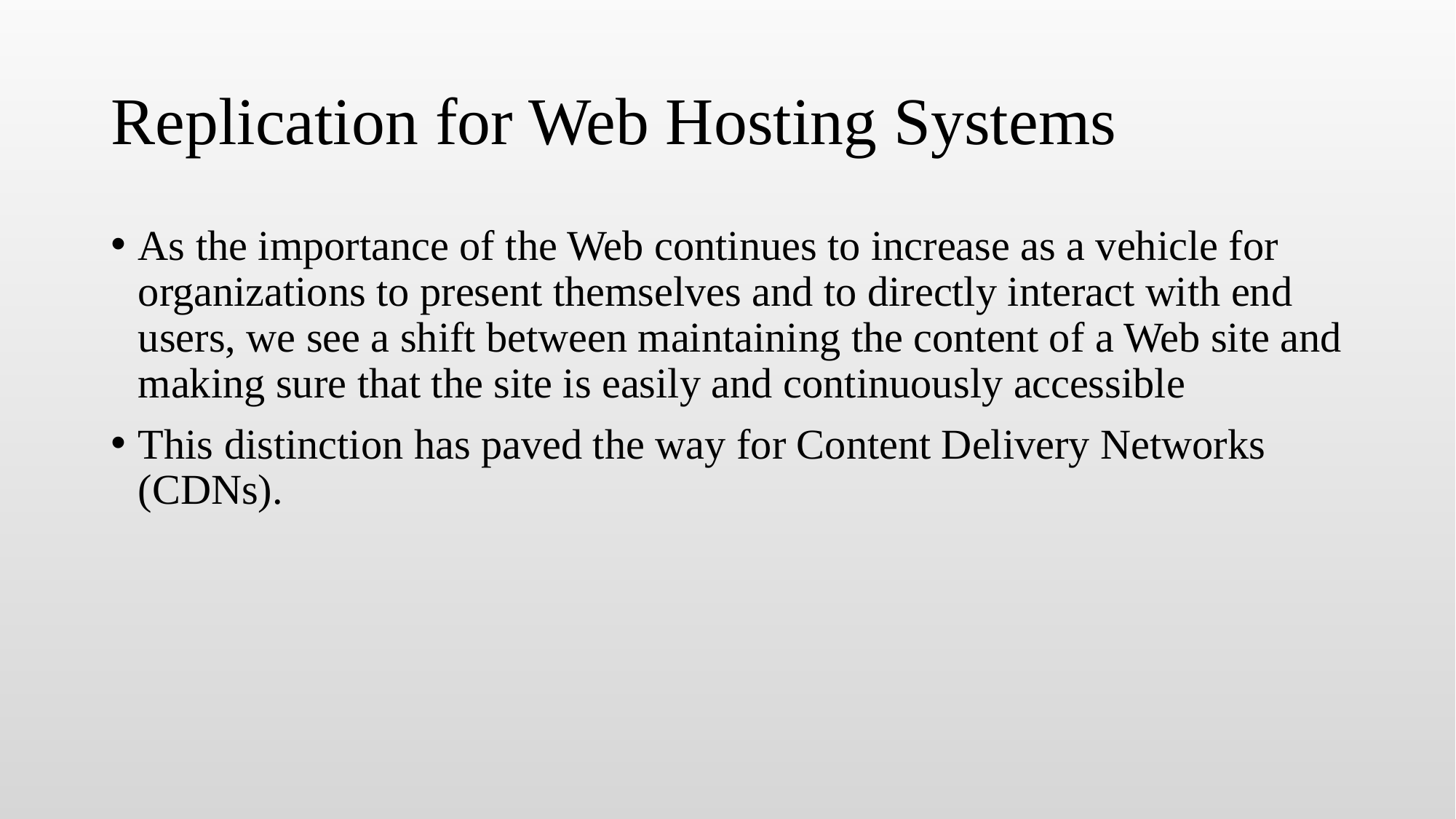

# Replication for Web Hosting Systems
As the importance of the Web continues to increase as a vehicle for organizations to present themselves and to directly interact with end users, we see a shift between maintaining the content of a Web site and making sure that the site is easily and continuously accessible
This distinction has paved the way for Content Delivery Networks (CDNs).